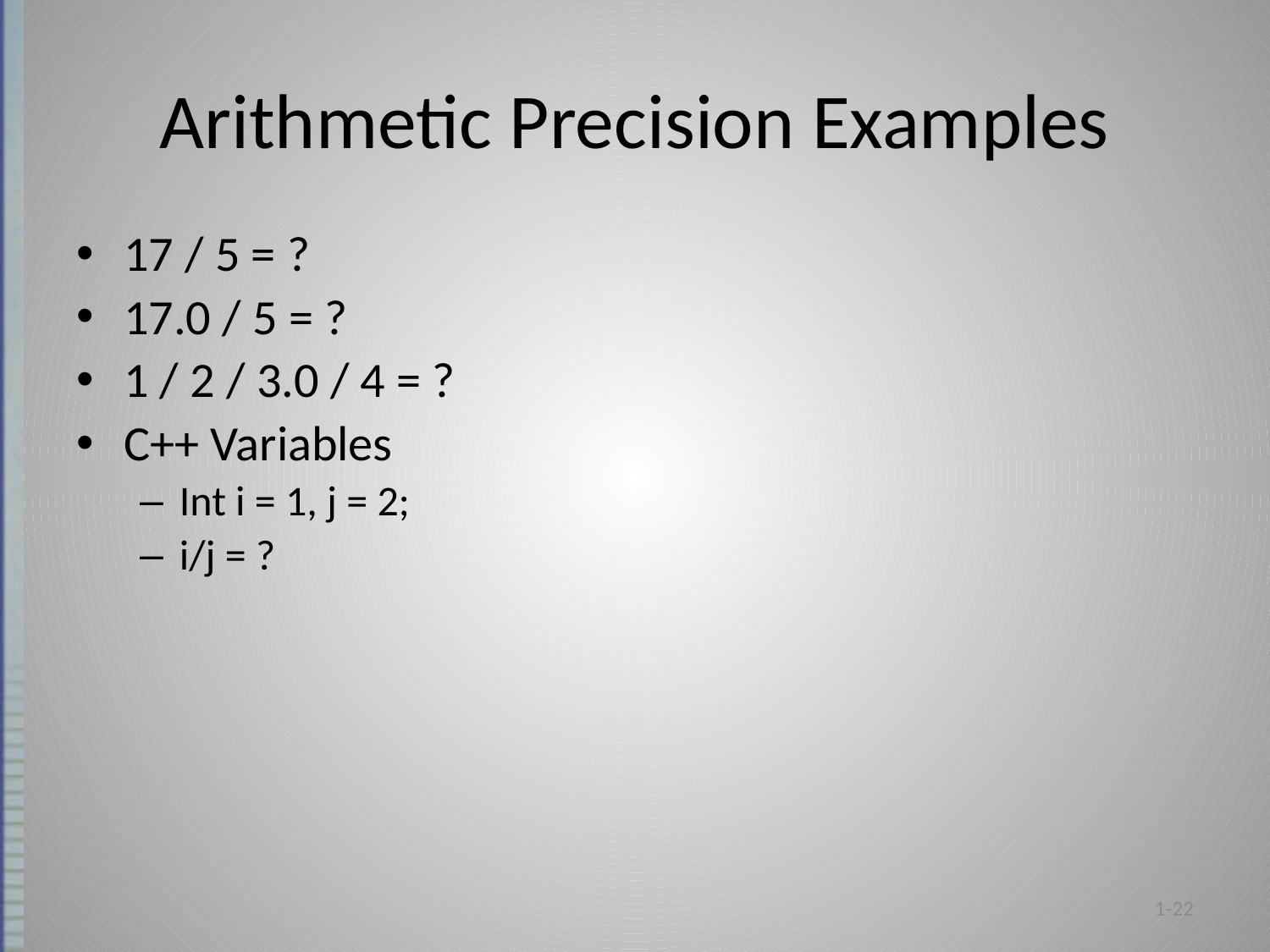

# Arithmetic Precision Examples
17 / 5 = ?
17.0 / 5 = ?
1 / 2 / 3.0 / 4 = ?
C++ Variables
Int i = 1, j = 2;
i/j = ?

1-22